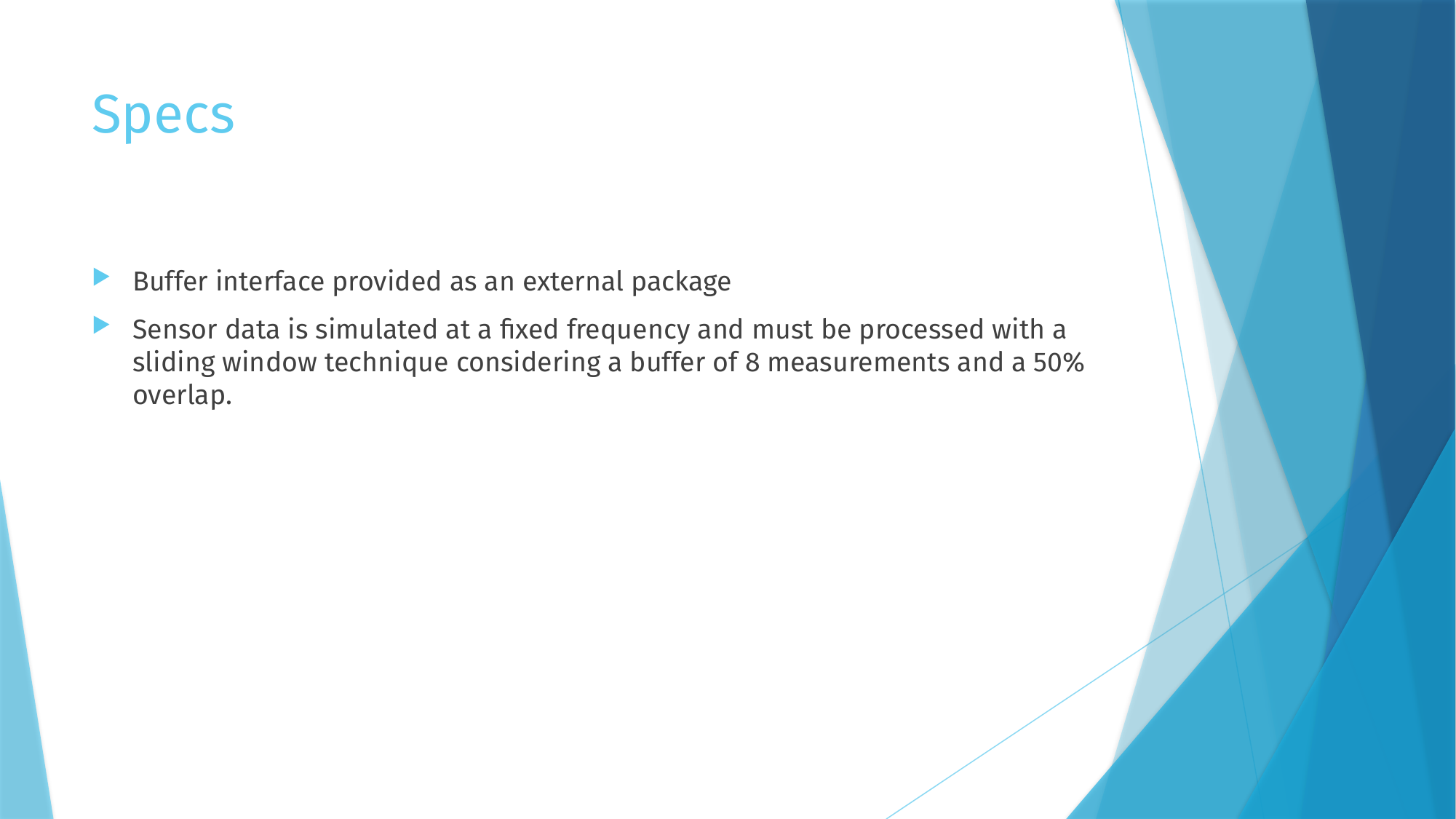

# Specs
Buffer interface provided as an external package
Sensor data is simulated at a fixed frequency and must be processed with a sliding window technique considering a buffer of 8 measurements and a 50% overlap.